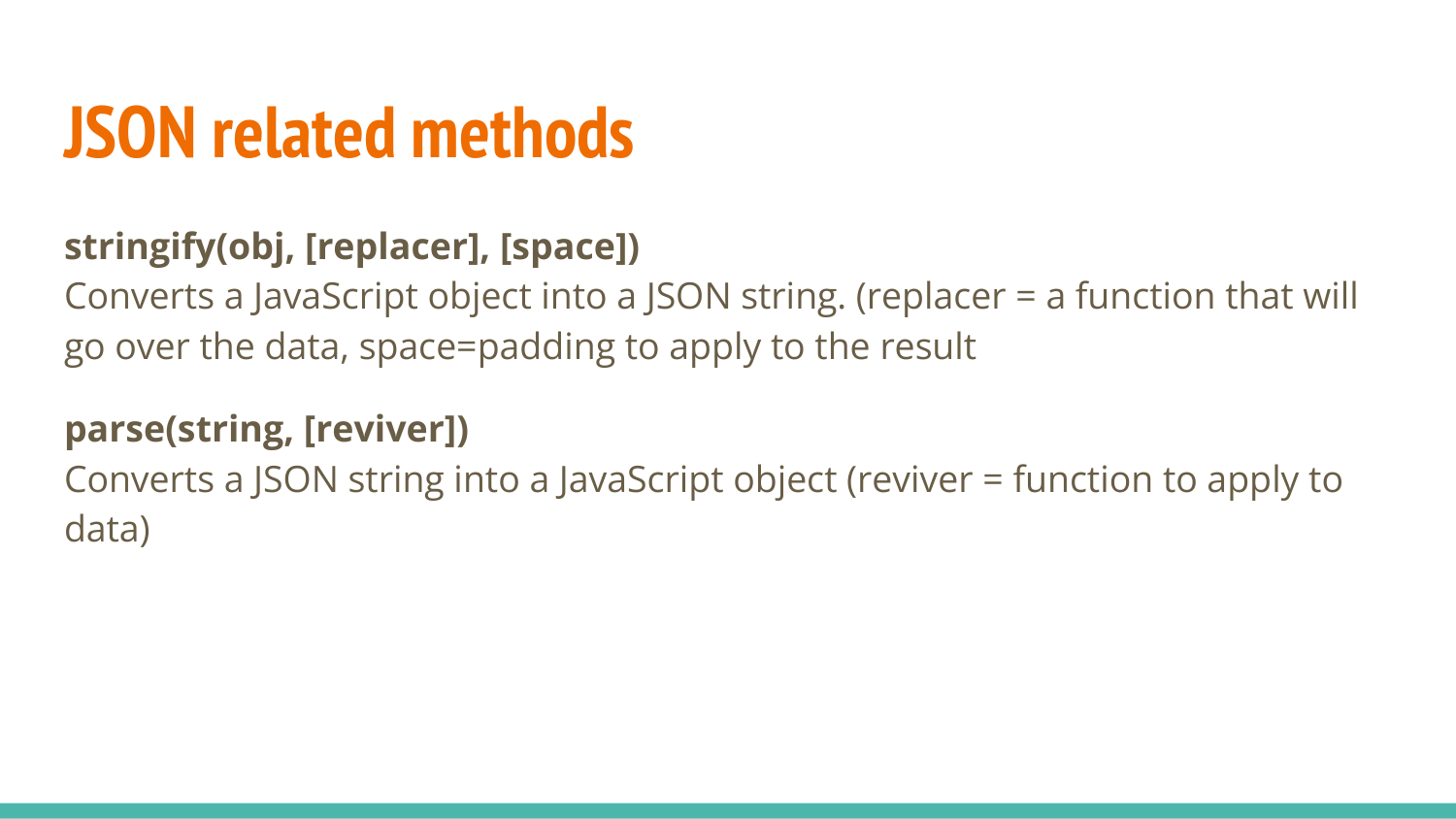

# JSON related methods
stringify(obj, [replacer], [space])
Converts a JavaScript object into a JSON string. (replacer = a function that will go over the data, space=padding to apply to the result
parse(string, [reviver])
Converts a JSON string into a JavaScript object (reviver = function to apply to data)